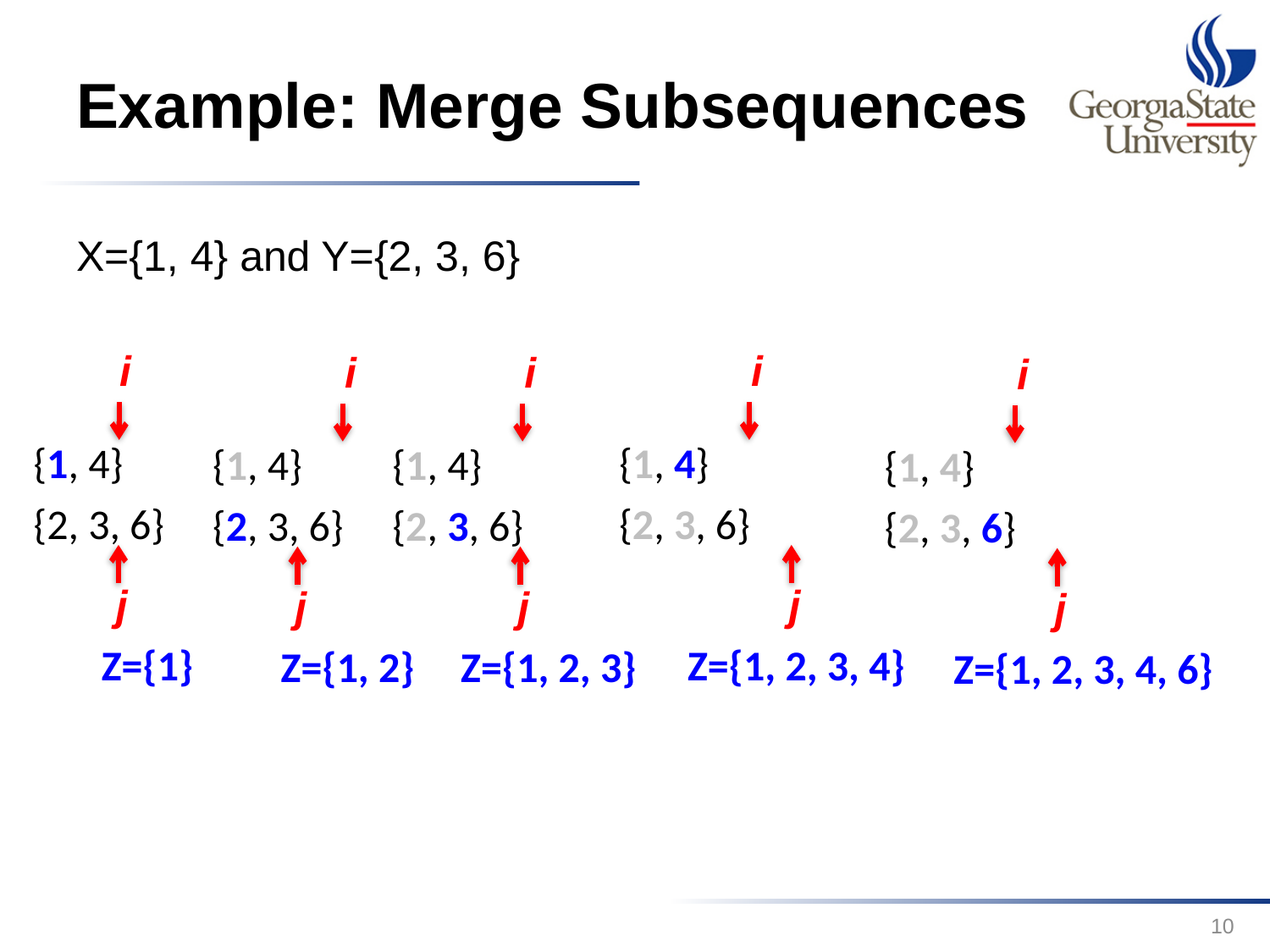

# Example: Merge Subsequences
X={1, 4} and Y={2, 3, 6}

i
{1, 4}
{2, 3, 6}
j
Z={1}
i
{1, 4}
{2, 3, 6}
j
Z={1, 2, 3, 4}
i
{1, 4}
{2, 3, 6}
j
Z={1, 2}
i
{1, 4}
{2, 3, 6}
j
Z={1, 2, 3}
i
{1, 4}
{2, 3, 6}
j
Z={1, 2, 3, 4, 6}
10